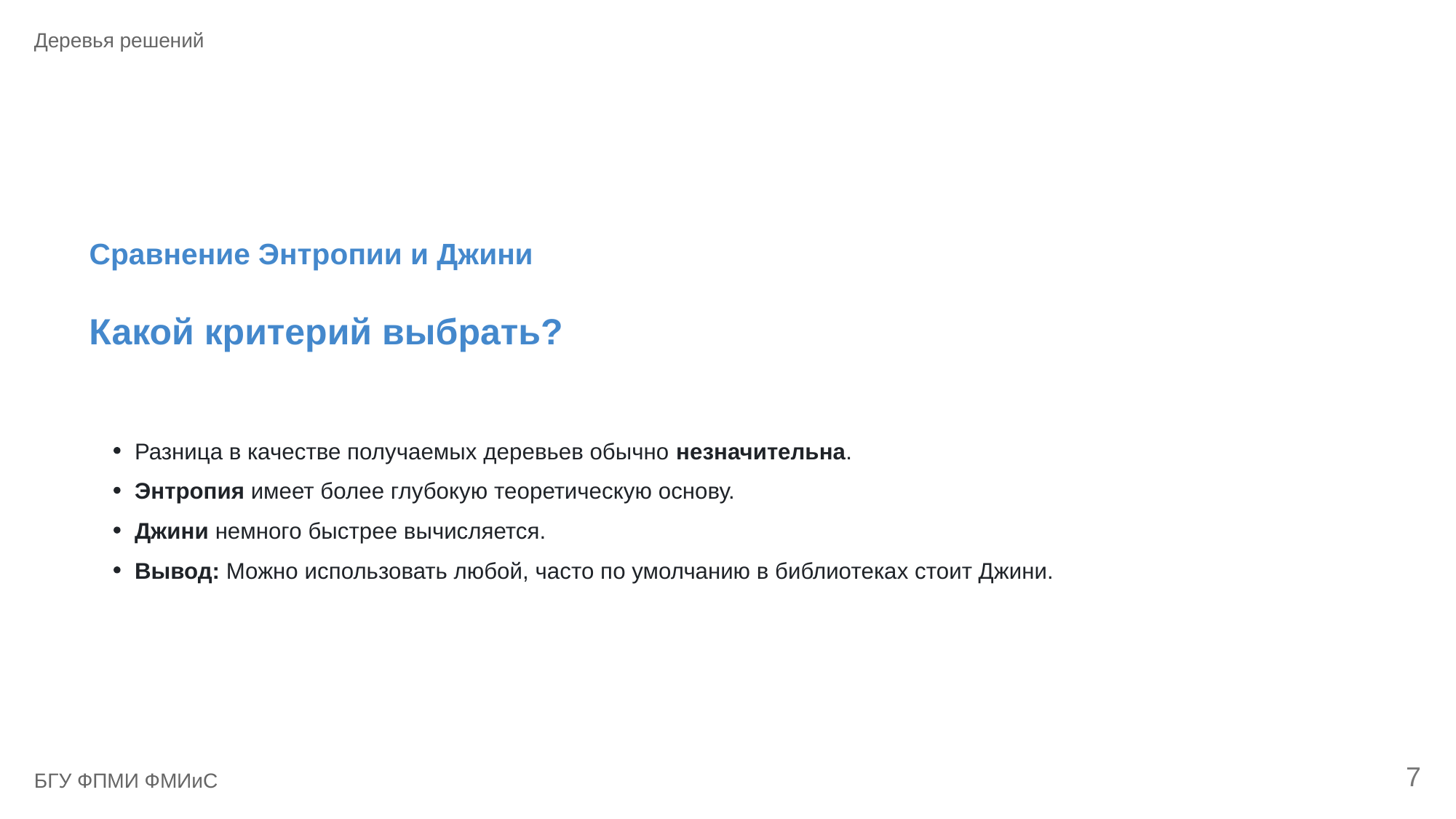

Деревья решений
Сравнение Энтропии и Джини
Какой критерий выбрать?
Разница в качестве получаемых деревьев обычно незначительна.

Энтропия имеет более глубокую теоретическую основу.

Джини немного быстрее вычисляется.

Вывод: Можно использовать любой, часто по умолчанию в библиотеках стоит Джини.

7
БГУ ФПМИ ФМИиС